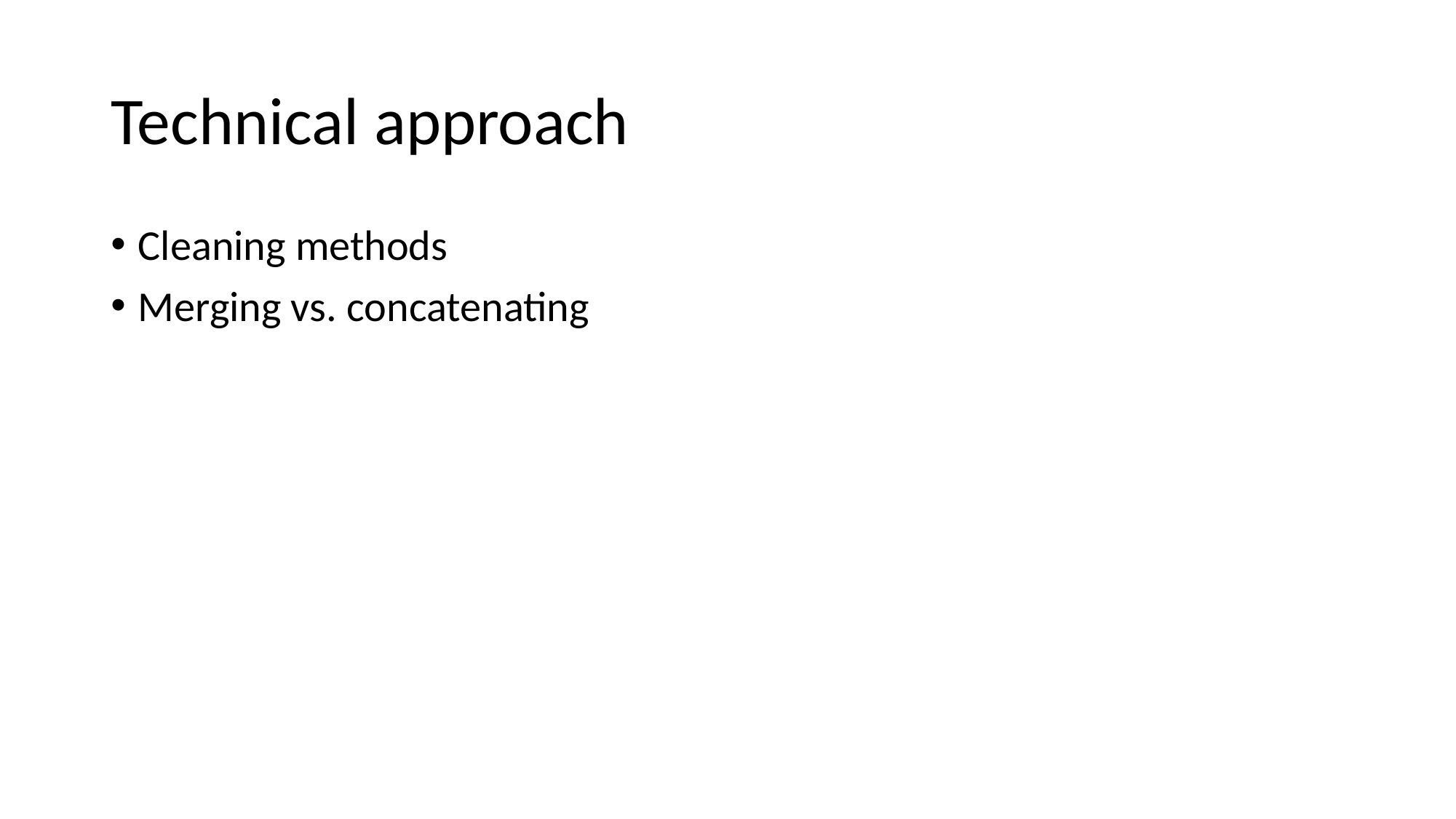

# Technical approach
Cleaning methods
Merging vs. concatenating